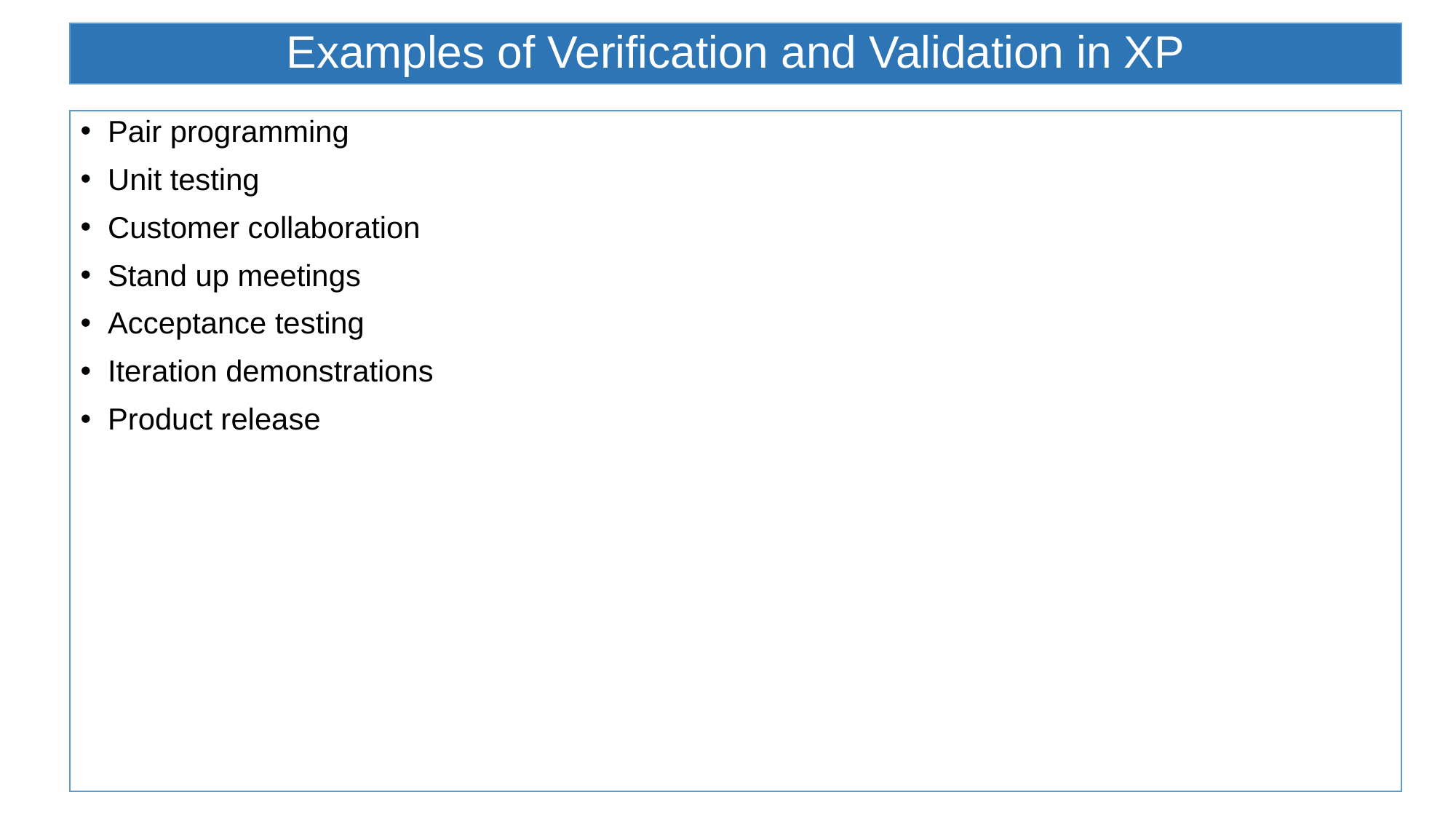

# Examples of Verification and Validation in XP
Pair programming
Unit testing
Customer collaboration
Stand up meetings
Acceptance testing
Iteration demonstrations
Product release